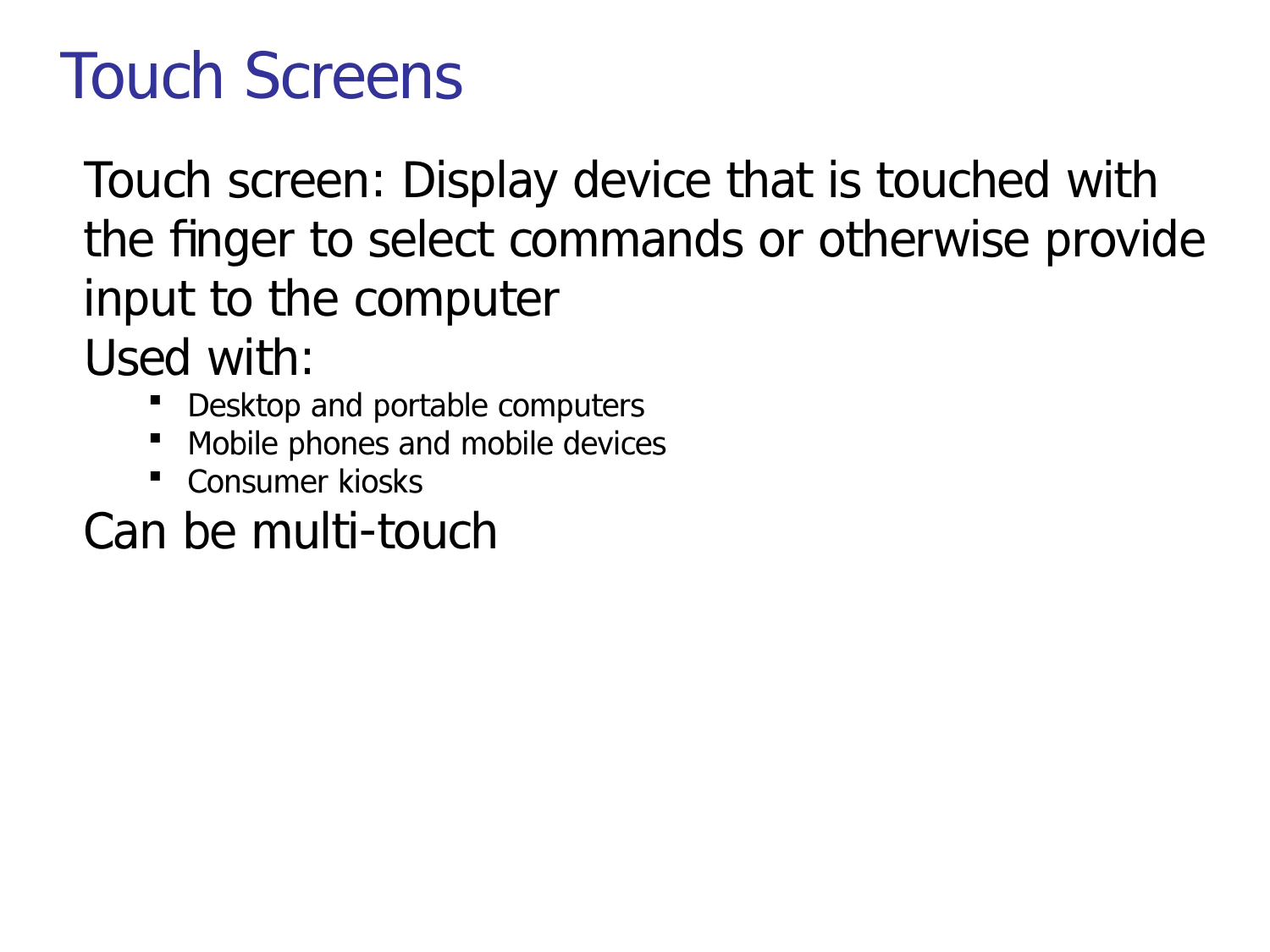

Touch Screens
Touch screen: Display device that is touched with the finger to select commands or otherwise provide input to the computer
Used with:
Desktop and portable computers
Mobile phones and mobile devices
Consumer kiosks
Can be multi-touch
64